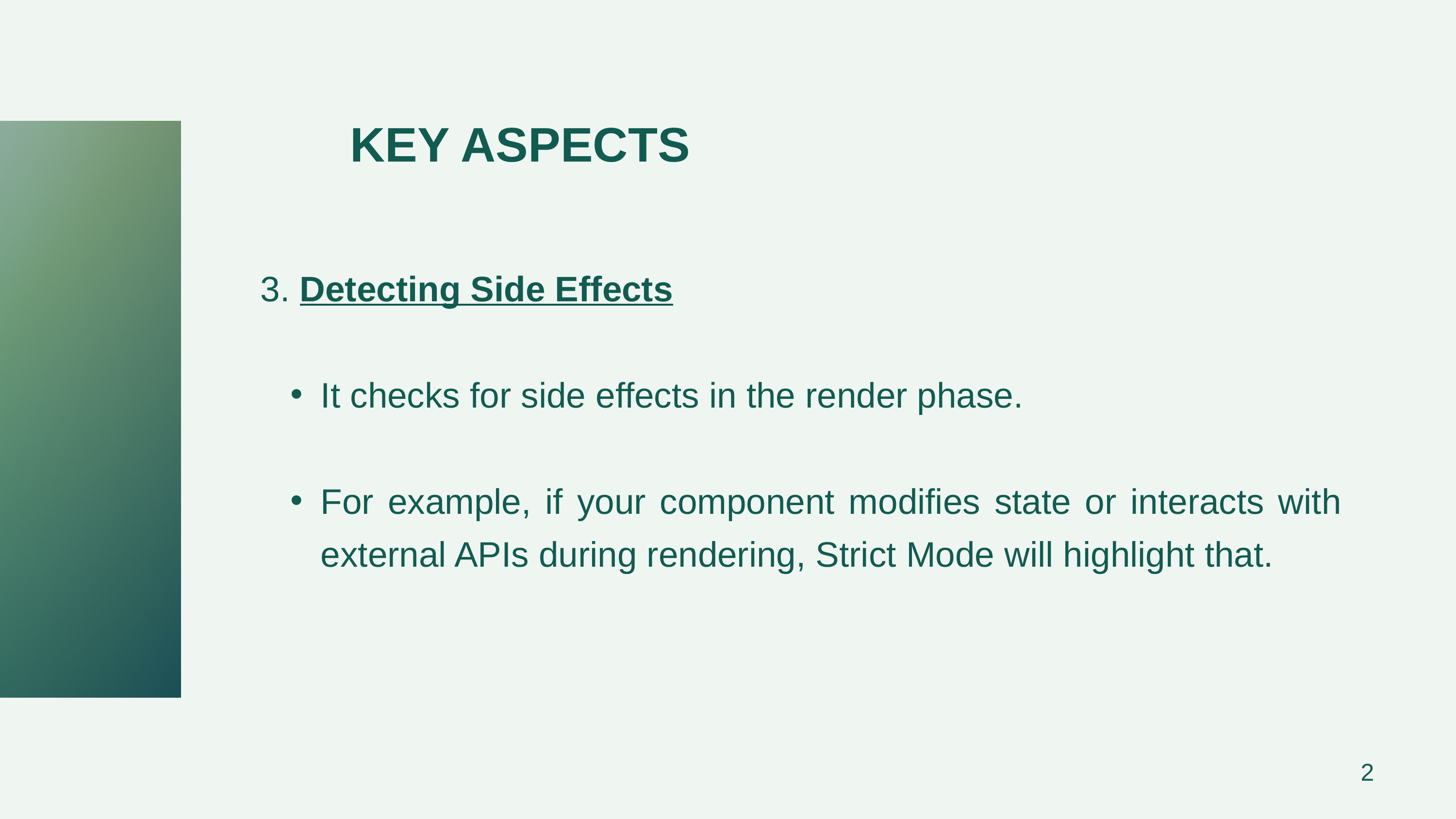

KEY ASPECTS

3. Detecting Side Effects

It checks for side effects in the render phase.

For example, if your component modifies state or interacts with external APIs during rendering, Strict Mode will highlight that.

2